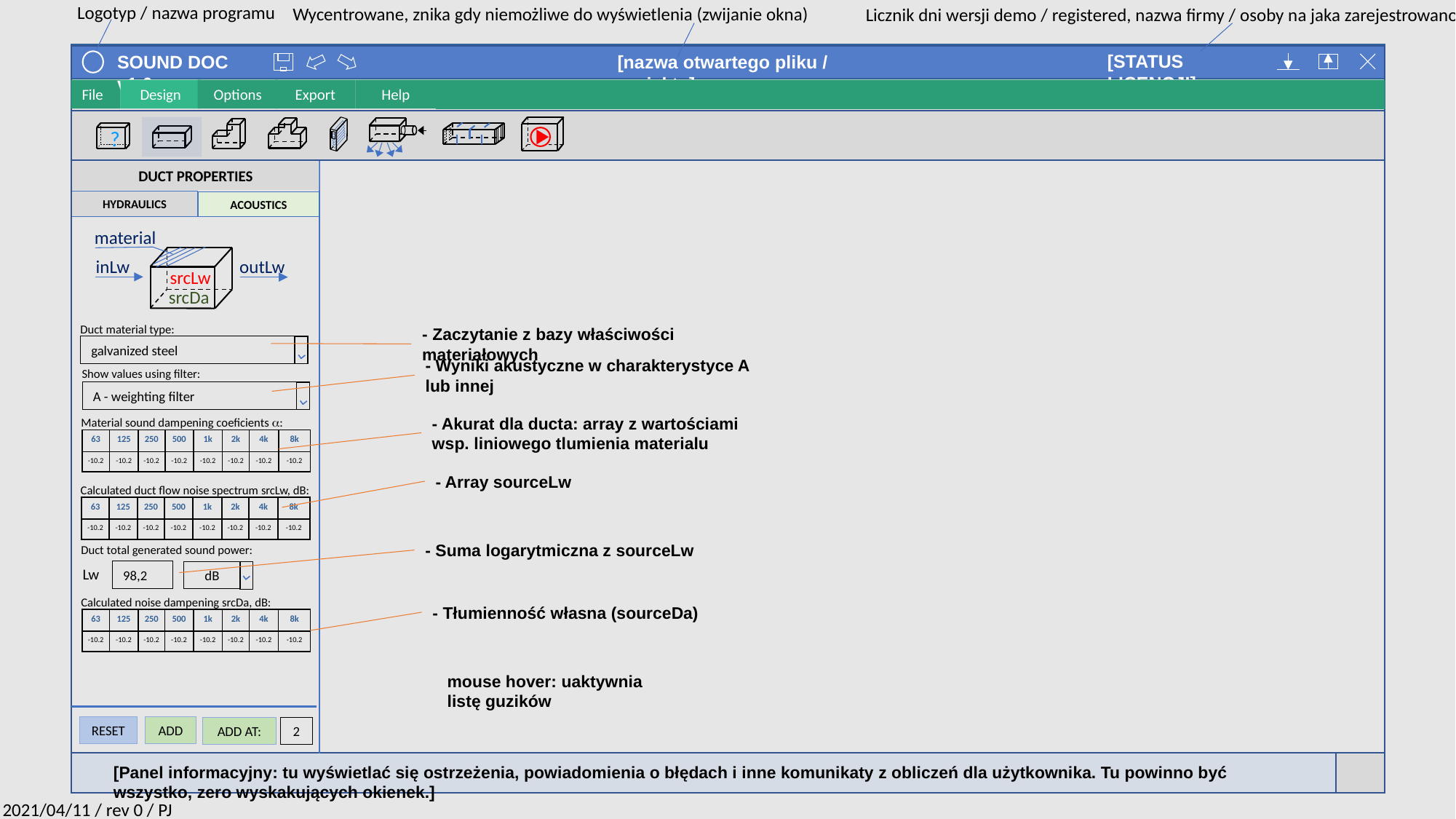

Logotyp / nazwa programu
Wycentrowane, znika gdy niemożliwe do wyświetlenia (zwijanie okna)
Licznik dni wersji demo / registered, nazwa firmy / osoby na jaka zarejestrowano
[STATUS LICENCJI]

SOUND DOC v1.0
[nazwa otwartego pliku / projektu]

Design
Options
Export
Help
File

?
DUCT PROPERTIES
HYDRAULICS
ACOUSTICS
material
outLw
inLw
srcLw
srcDa
Duct material type:
- Zaczytanie z bazy właściwości materiałowych
galvanized steel

- Wyniki akustyczne w charakterystyce A lub innej
Show values using filter:
A - weighting filter

- Akurat dla ducta: array z wartościami wsp. liniowego tlumienia materialu
Material sound dampening coeficients α:
| 63 | 125 | 250 | 500 | 1k | 2k | 4k | 8k |
| --- | --- | --- | --- | --- | --- | --- | --- |
| -10.2 | -10.2 | -10.2 | -10.2 | -10.2 | -10.2 | -10.2 | -10.2 |
- Array sourceLw
Calculated duct flow noise spectrum srcLw, dB:
| 63 | 125 | 250 | 500 | 1k | 2k | 4k | 8k |
| --- | --- | --- | --- | --- | --- | --- | --- |
| -10.2 | -10.2 | -10.2 | -10.2 | -10.2 | -10.2 | -10.2 | -10.2 |
- Suma logarytmiczna z sourceLw
Duct total generated sound power:
Lw
98,2
dB

Calculated noise dampening srcDa, dB:
- Tłumienność własna (sourceDa)
| 63 | 125 | 250 | 500 | 1k | 2k | 4k | 8k |
| --- | --- | --- | --- | --- | --- | --- | --- |
| -10.2 | -10.2 | -10.2 | -10.2 | -10.2 | -10.2 | -10.2 | -10.2 |
mouse hover: uaktywnia
listę guzików
RESET
ADD
ADD AT:
2

[Panel informacyjny: tu wyświetlać się ostrzeżenia, powiadomienia o błędach i inne komunikaty z obliczeń dla użytkownika. Tu powinno być wszystko, zero wyskakujących okienek.]
2021/04/11 / rev 0 / PJ